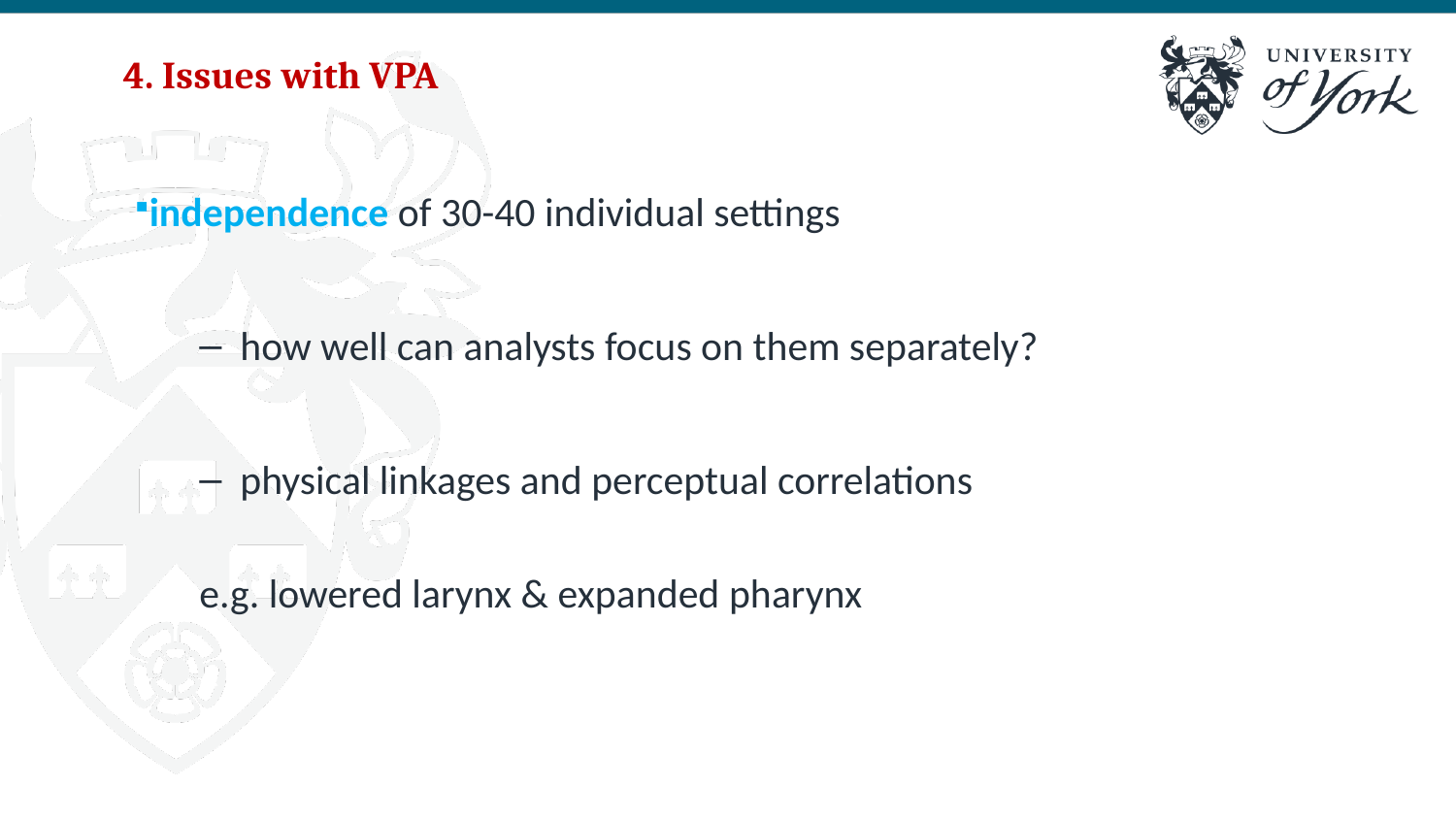

# 4. Issues with VPA
independence of 30-40 individual settings

how well can analysts focus on them separately?

physical linkages and perceptual correlations

e.g. lowered larynx & expanded pharynx